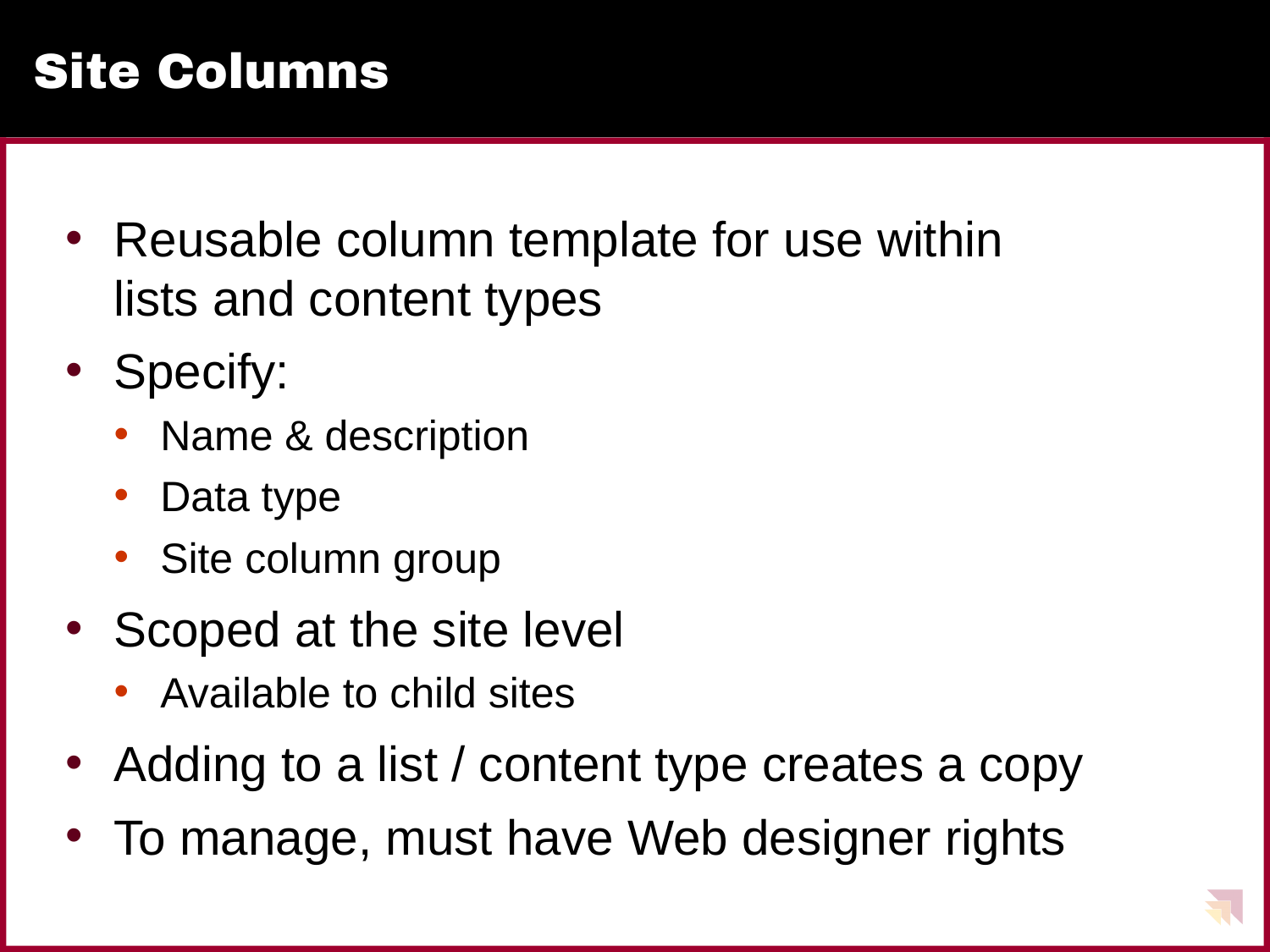

# Site Columns
Reusable column template for use within
lists and content types
Specify:
Name & description
Data type
Site column group
Scoped at the site level
Available to child sites
Adding to a list / content type creates a copy
To manage, must have Web designer rights